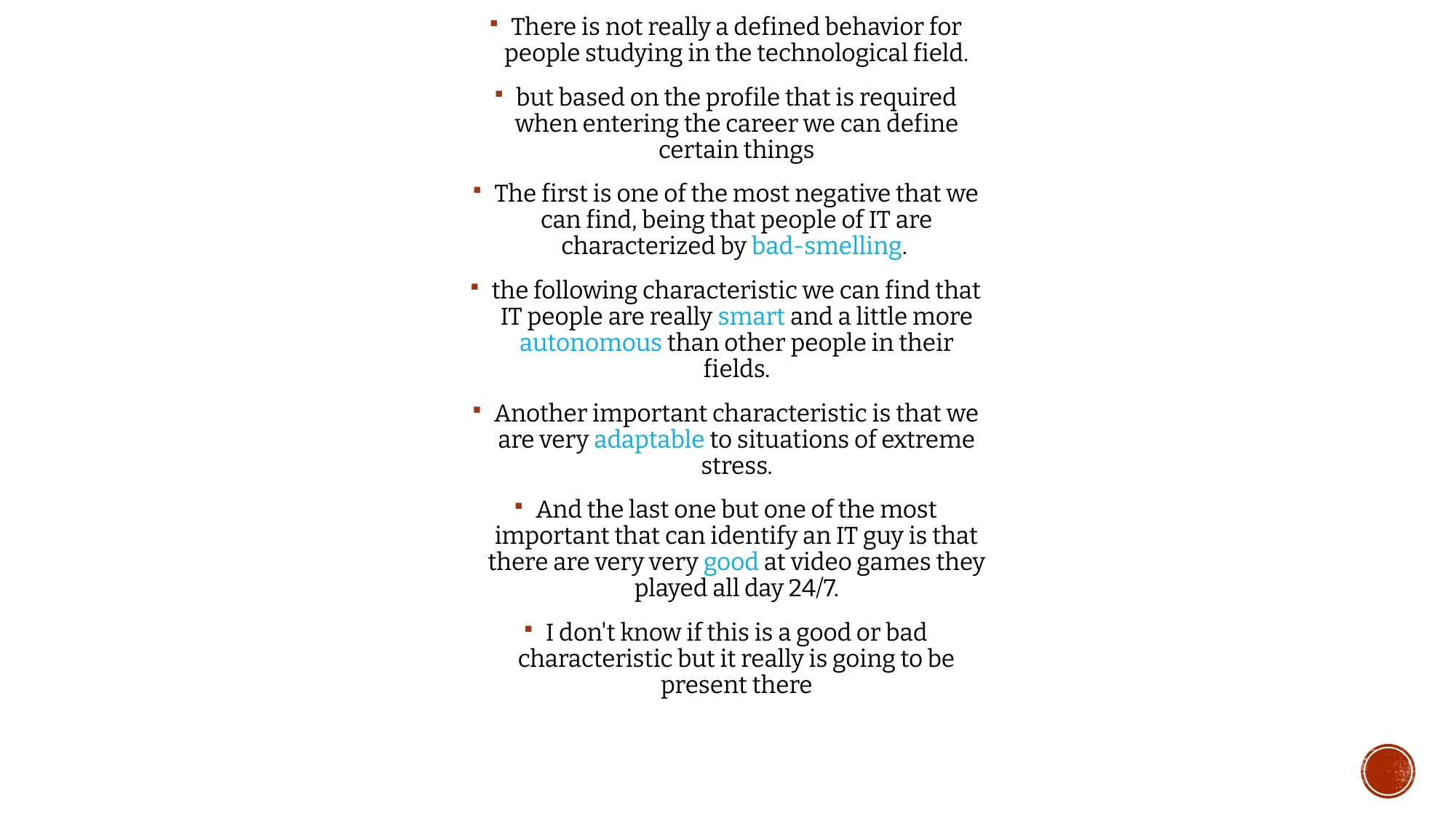

There is not really a defined behavior for people studying in the technological field.
but based on the profile that is required when entering the career we can define certain things
The first is one of the most negative that we can find, being that people of IT are characterized by bad-smelling.
the following characteristic we can find that IT people are really smart and a little more autonomous than other people in their fields.
Another important characteristic is that we are very adaptable to situations of extreme stress.
And the last one but one of the most important that can identify an IT guy is that there are very very good at video games they played all day 24/7.
I don't know if this is a good or bad characteristic but it really is going to be present there